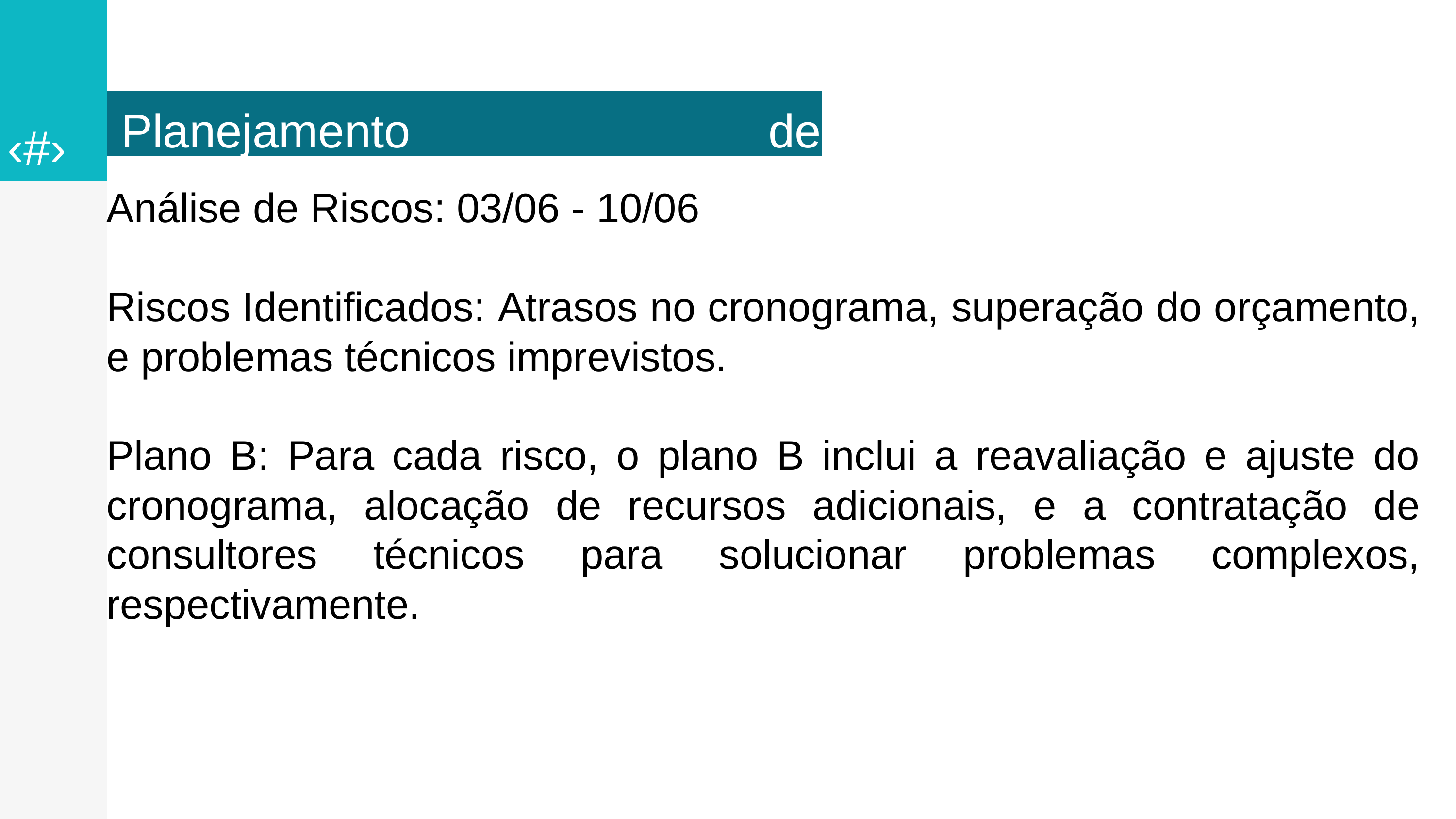

Planejamento de Desenvolvimento
‹#›
Análise de Riscos: 03/06 - 10/06

Riscos Identificados: Atrasos no cronograma, superação do orçamento, e problemas técnicos imprevistos.

Plano B: Para cada risco, o plano B inclui a reavaliação e ajuste do cronograma, alocação de recursos adicionais, e a contratação de consultores técnicos para solucionar problemas complexos, respectivamente.